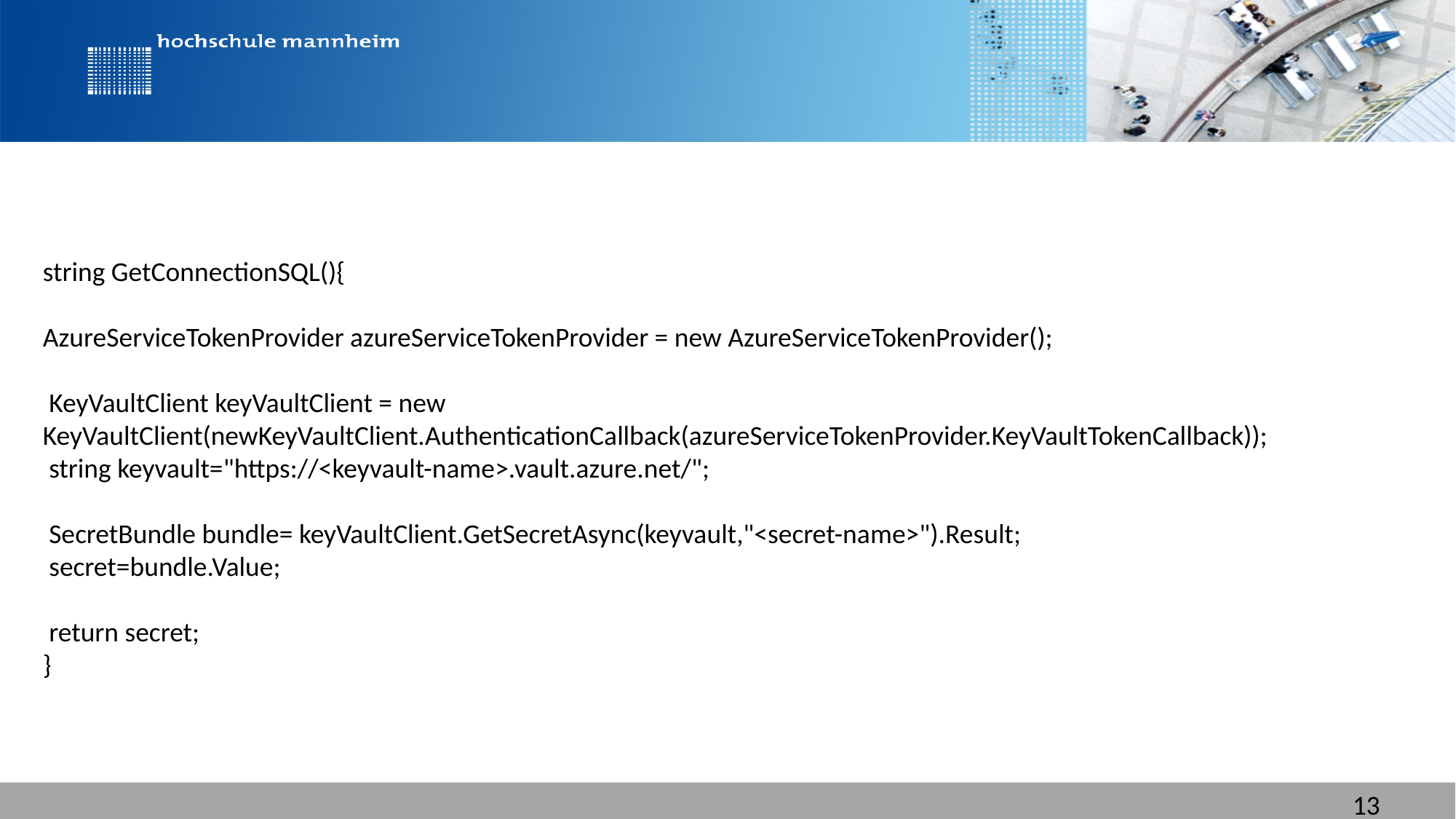

string GetConnectionSQL(){

AzureServiceTokenProvider azureServiceTokenProvider = new AzureServiceTokenProvider();

 KeyVaultClient keyVaultClient = new KeyVaultClient(newKeyVaultClient.AuthenticationCallback(azureServiceTokenProvider.KeyVaultTokenCallback));
 string keyvault="https://<keyvault-name>.vault.azure.net/";

 SecretBundle bundle= keyVaultClient.GetSecretAsync(keyvault,"<secret-name>").Result;
 secret=bundle.Value;

 return secret;
}
13